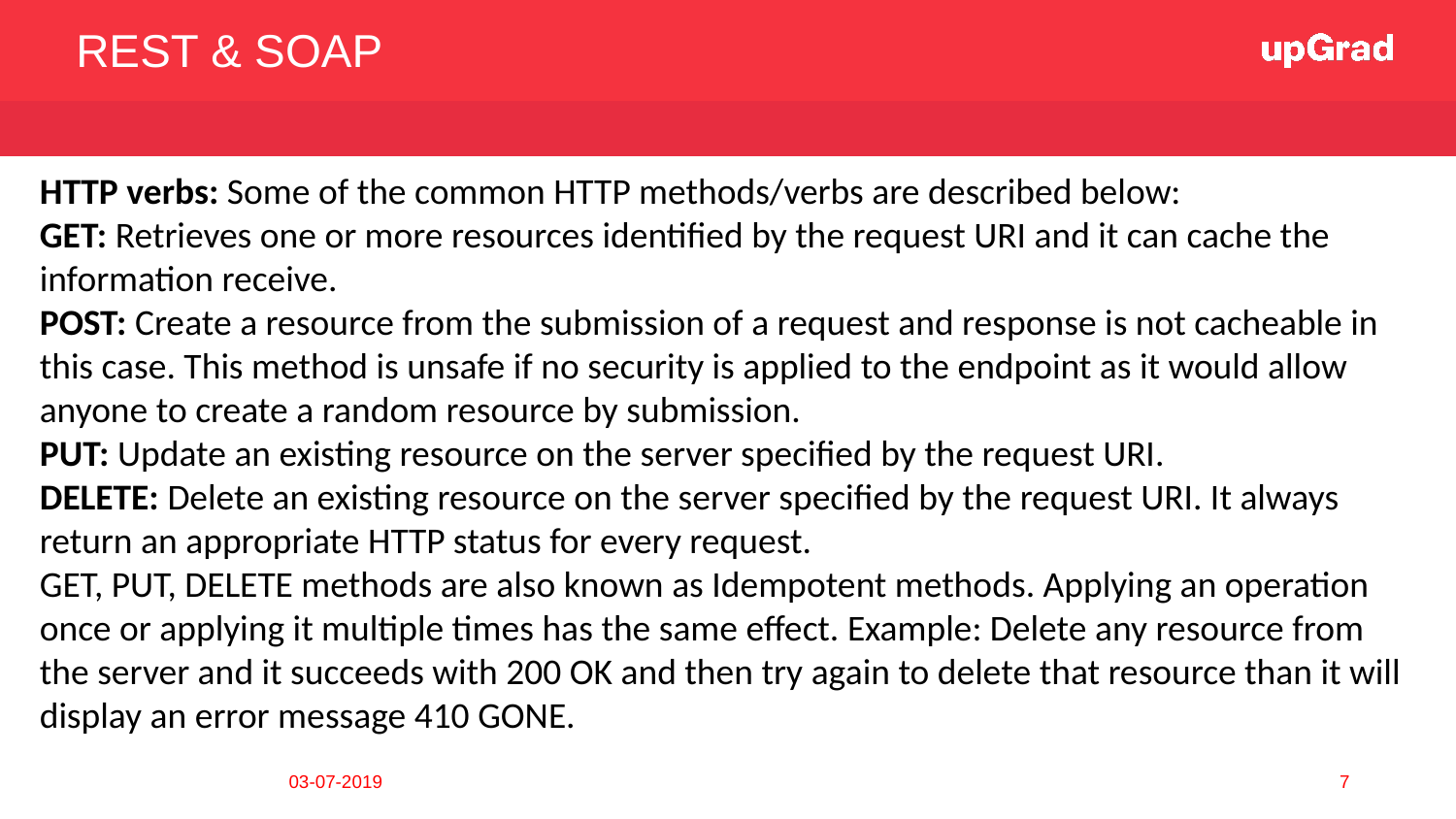

REST & SOAP

HTTP verbs: Some of the common HTTP methods/verbs are described below:
GET: Retrieves one or more resources identified by the request URI and it can cache the information receive.
POST: Create a resource from the submission of a request and response is not cacheable in this case. This method is unsafe if no security is applied to the endpoint as it would allow anyone to create a random resource by submission.
PUT: Update an existing resource on the server specified by the request URI.
DELETE: Delete an existing resource on the server specified by the request URI. It always return an appropriate HTTP status for every request.
GET, PUT, DELETE methods are also known as Idempotent methods. Applying an operation once or applying it multiple times has the same effect. Example: Delete any resource from the server and it succeeds with 200 OK and then try again to delete that resource than it will display an error message 410 GONE.

7
03-07-2019